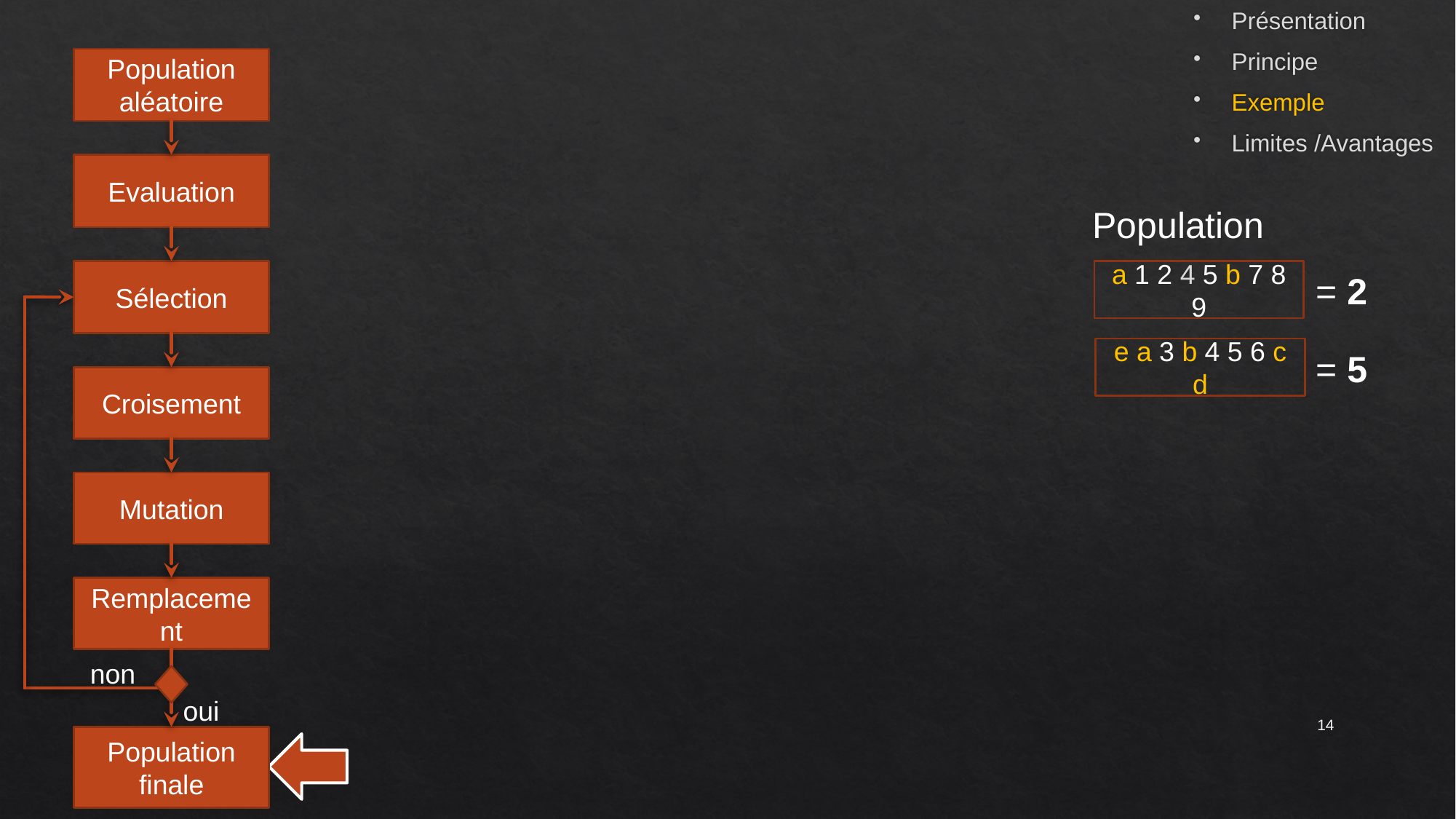

Présentation
Principe
Exemple
Limites /Avantages
Population aléatoire
Evaluation
Population
Sélection
a 1 2 4 5 b 7 8 9
= 2
e a 3 b 4 5 6 c d
= 5
Croisement
Mutation
Remplacement
non

oui
14
Population finale